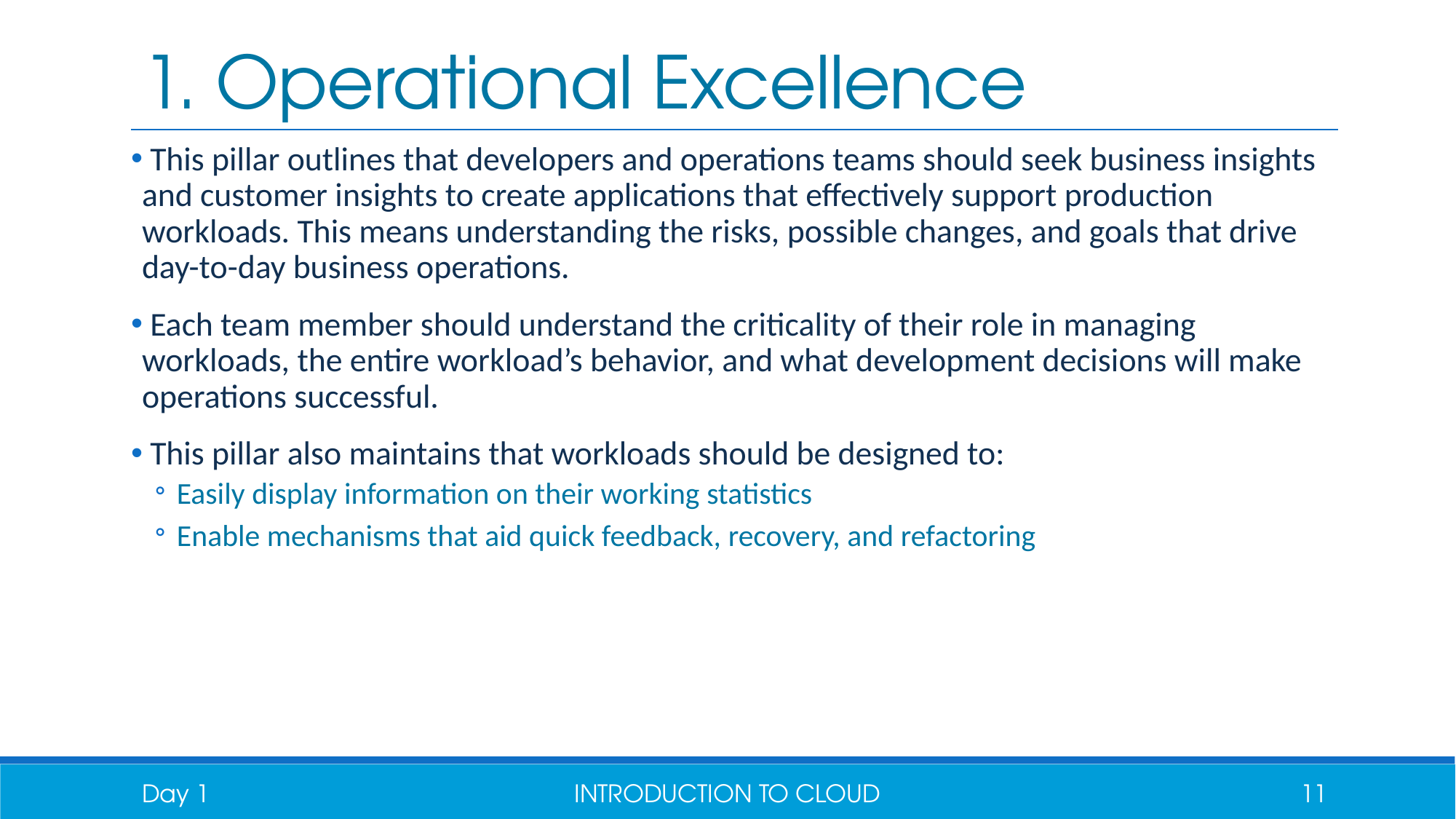

# 1. Operational Excellence
 This pillar outlines that developers and operations teams should seek business insights and customer insights to create applications that effectively support production workloads. This means understanding the risks, possible changes, and goals that drive day-to-day business operations.
 Each team member should understand the criticality of their role in managing workloads, the entire workload’s behavior, and what development decisions will make operations successful.
 This pillar also maintains that workloads should be designed to:
Easily display information on their working statistics
Enable mechanisms that aid quick feedback, recovery, and refactoring
Day 1
Introduction to Cloud
11